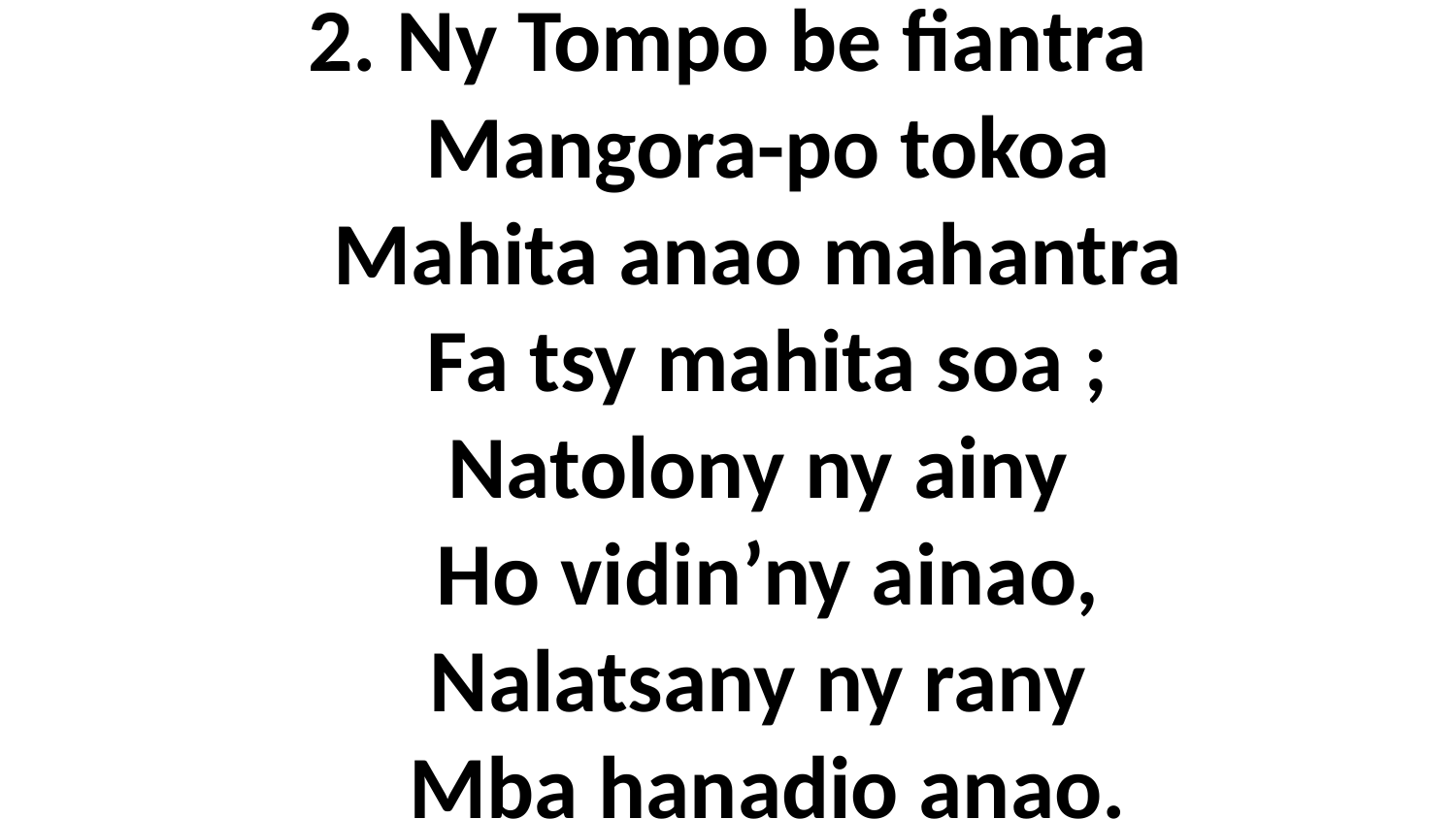

# 2. Ny Tompo be fiantra Mangora-po tokoa Mahita anao mahantra Fa tsy mahita soa ; Natolony ny ainy Ho vidin’ny ainao, Nalatsany ny rany Mba hanadio anao.